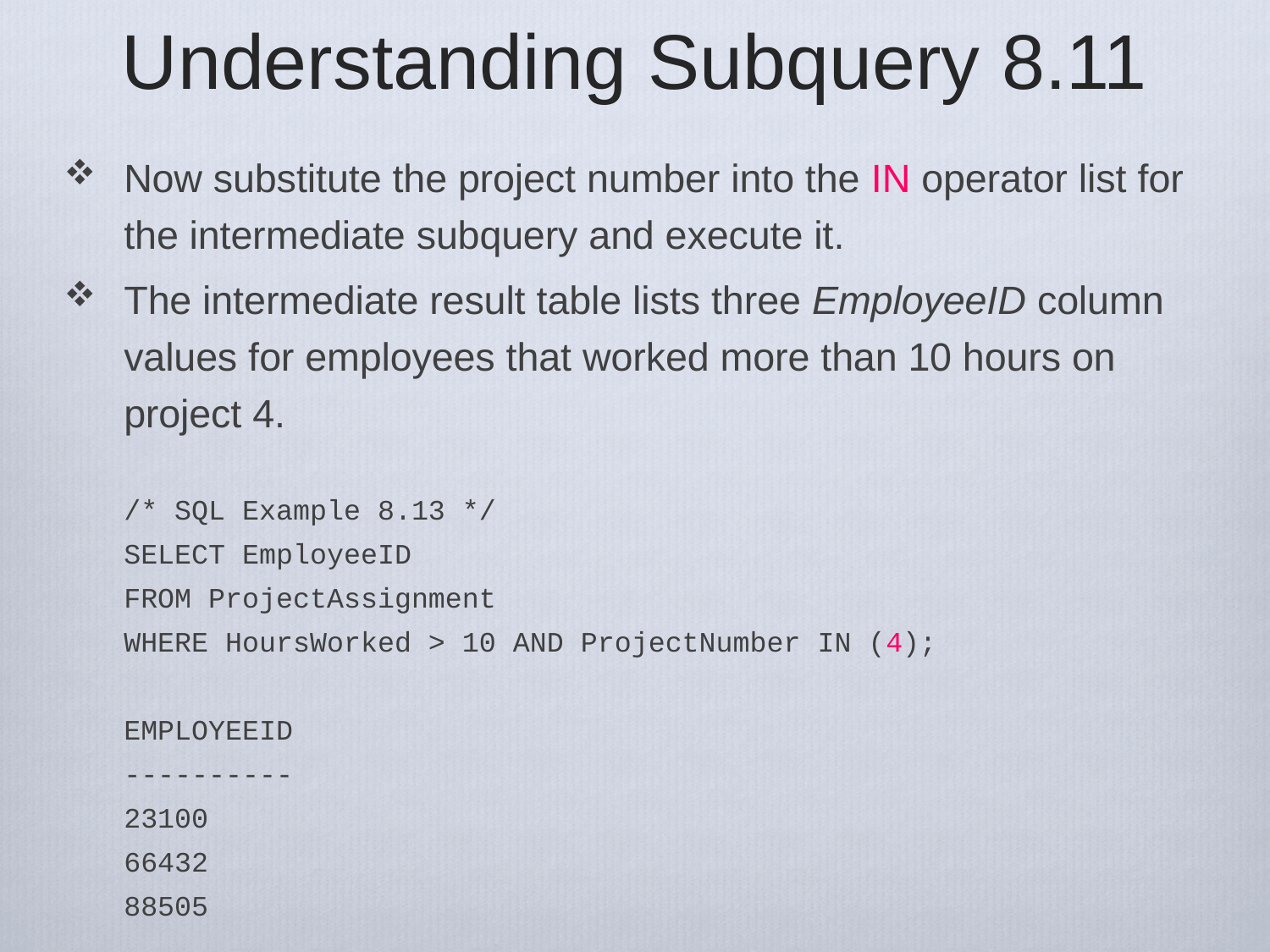

# Understanding Subquery 8.11
Now substitute the project number into the IN operator list for the intermediate subquery and execute it.
The intermediate result table lists three EmployeeID column values for employees that worked more than 10 hours on project 4.

/* SQL Example 8.13 */
SELECT EmployeeID
FROM ProjectAssignment
WHERE HoursWorked > 10 AND ProjectNumber IN (4);

EMPLOYEEID
----------
23100
66432
88505